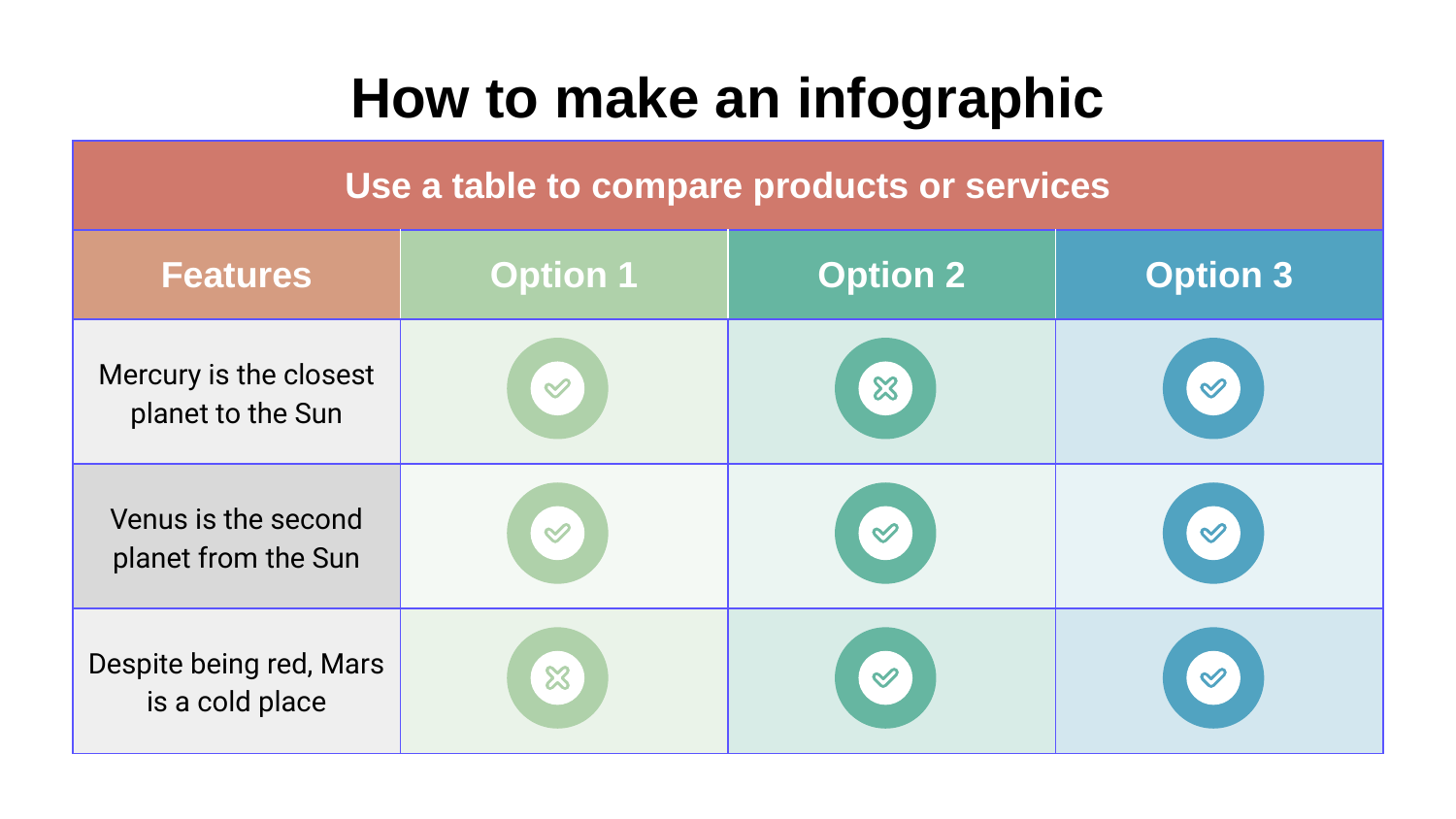

# How to make an infographic
| Use a table to compare products or services |  |  |  |
| --- | --- | --- | --- |
| Features | Option 1 | Option 2 | Option 3 |
| Mercury is the closest planet to the Sun |  |  |  |
| Venus is the second planet from the Sun |  |  |  |
| Despite being red, Mars is a cold place |  |  |  |